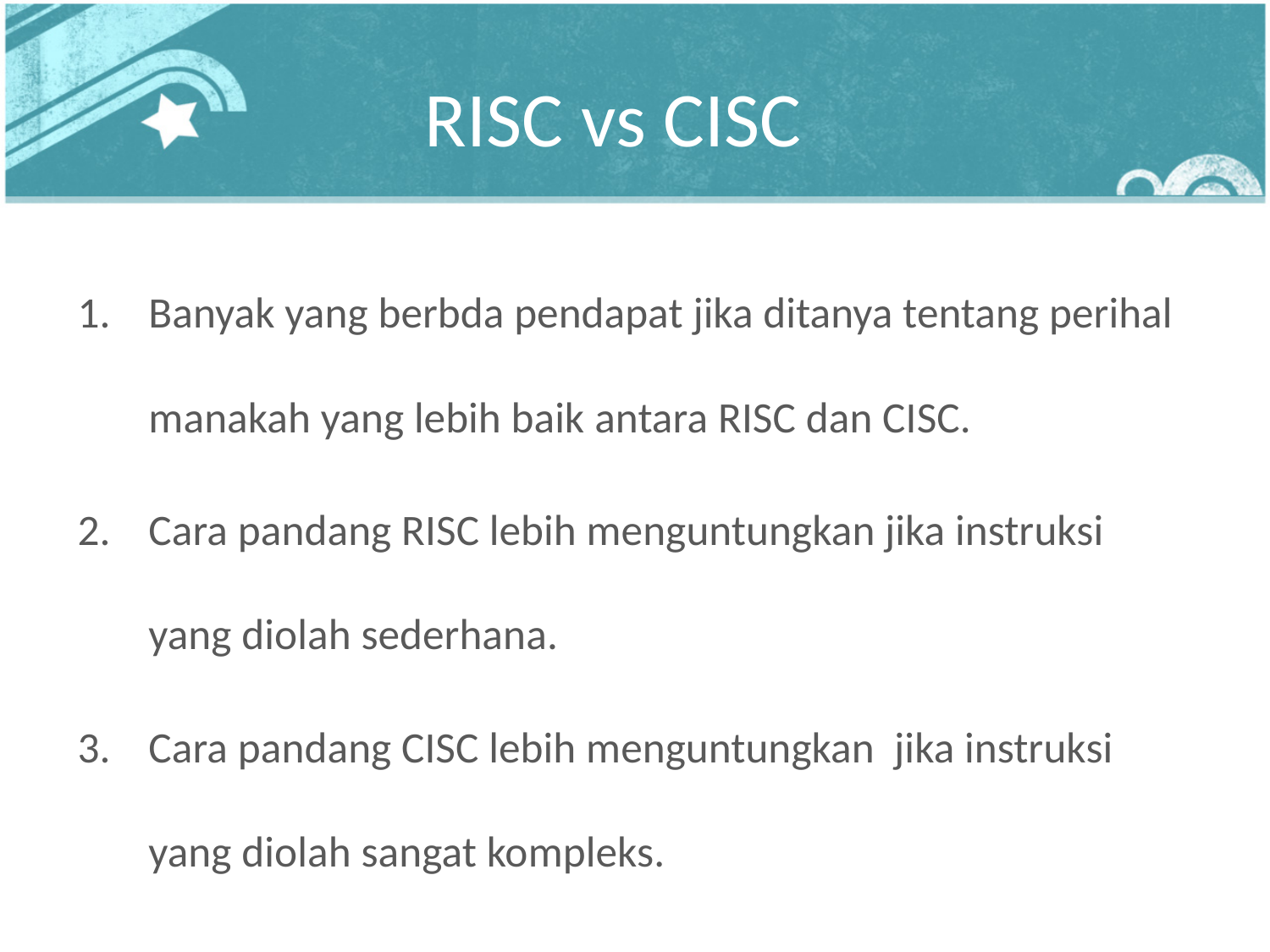

# RISC vs CISC
Banyak yang berbda pendapat jika ditanya tentang perihal manakah yang lebih baik antara RISC dan CISC.
Cara pandang RISC lebih menguntungkan jika instruksi yang diolah sederhana.
Cara pandang CISC lebih menguntungkan  jika instruksi yang diolah sangat kompleks.